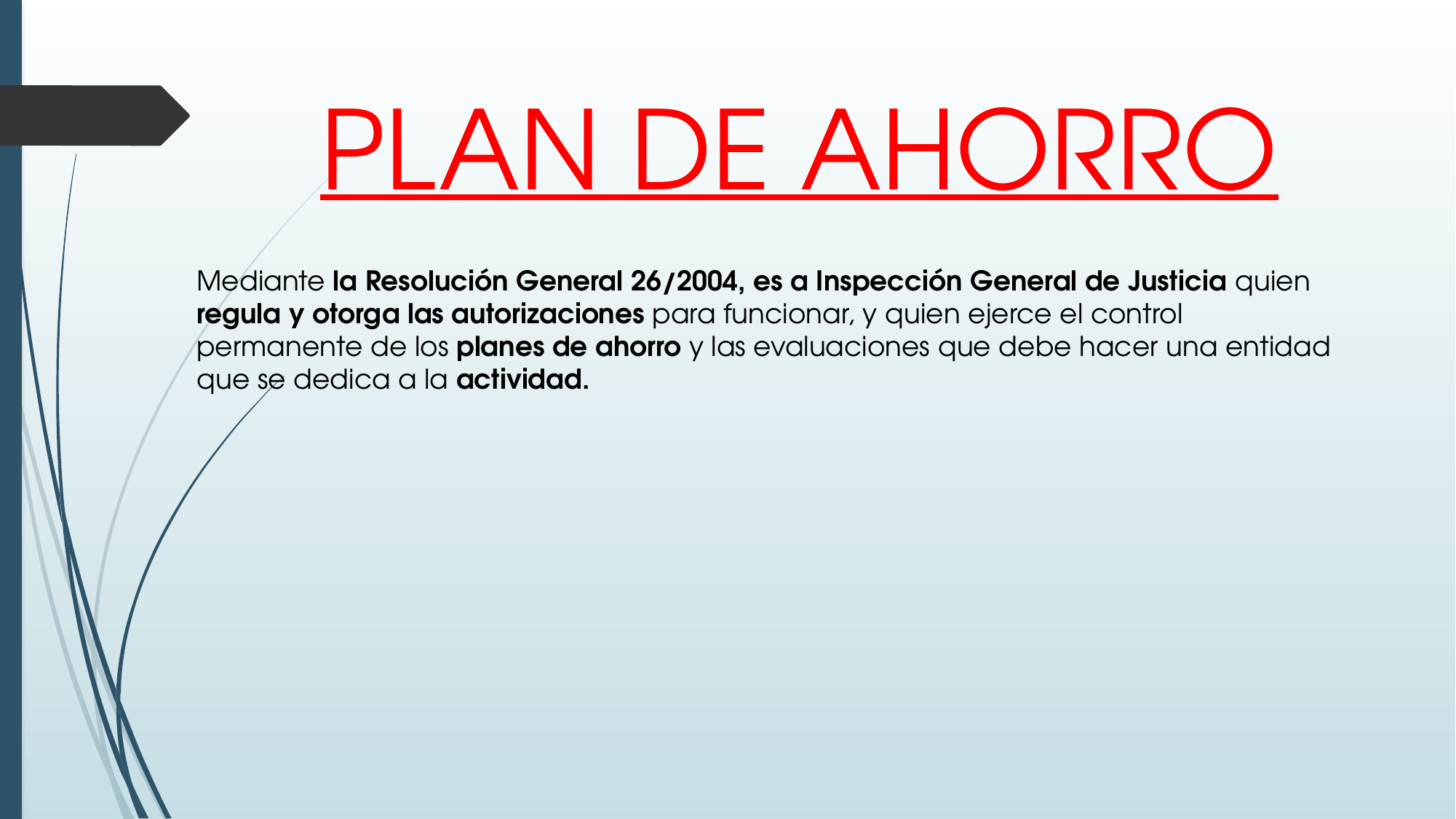

# PLAN DE AHORRO
Mediante la Resolución General 26/2004, es a Inspección General de Justicia quien regula y otorga las autorizaciones para funcionar, y quien ejerce el control permanente de los planes de ahorro y las evaluaciones que debe hacer una entidad que se dedica a la actividad.